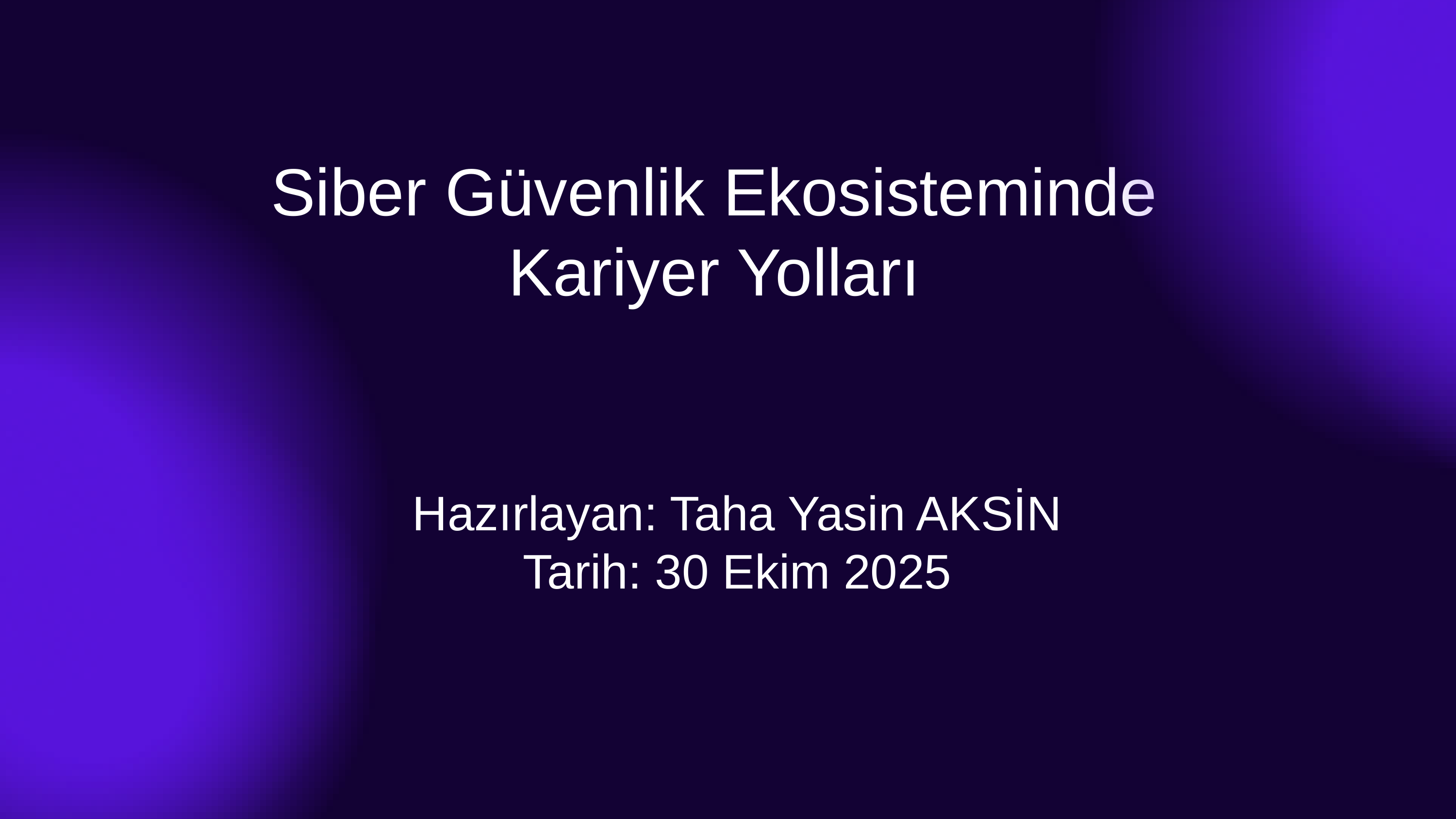

Siber Güvenlik Ekosisteminde Kariyer Yolları

Hazırlayan: Taha Yasin AKSİN
Tarih: 30 Ekim 2025